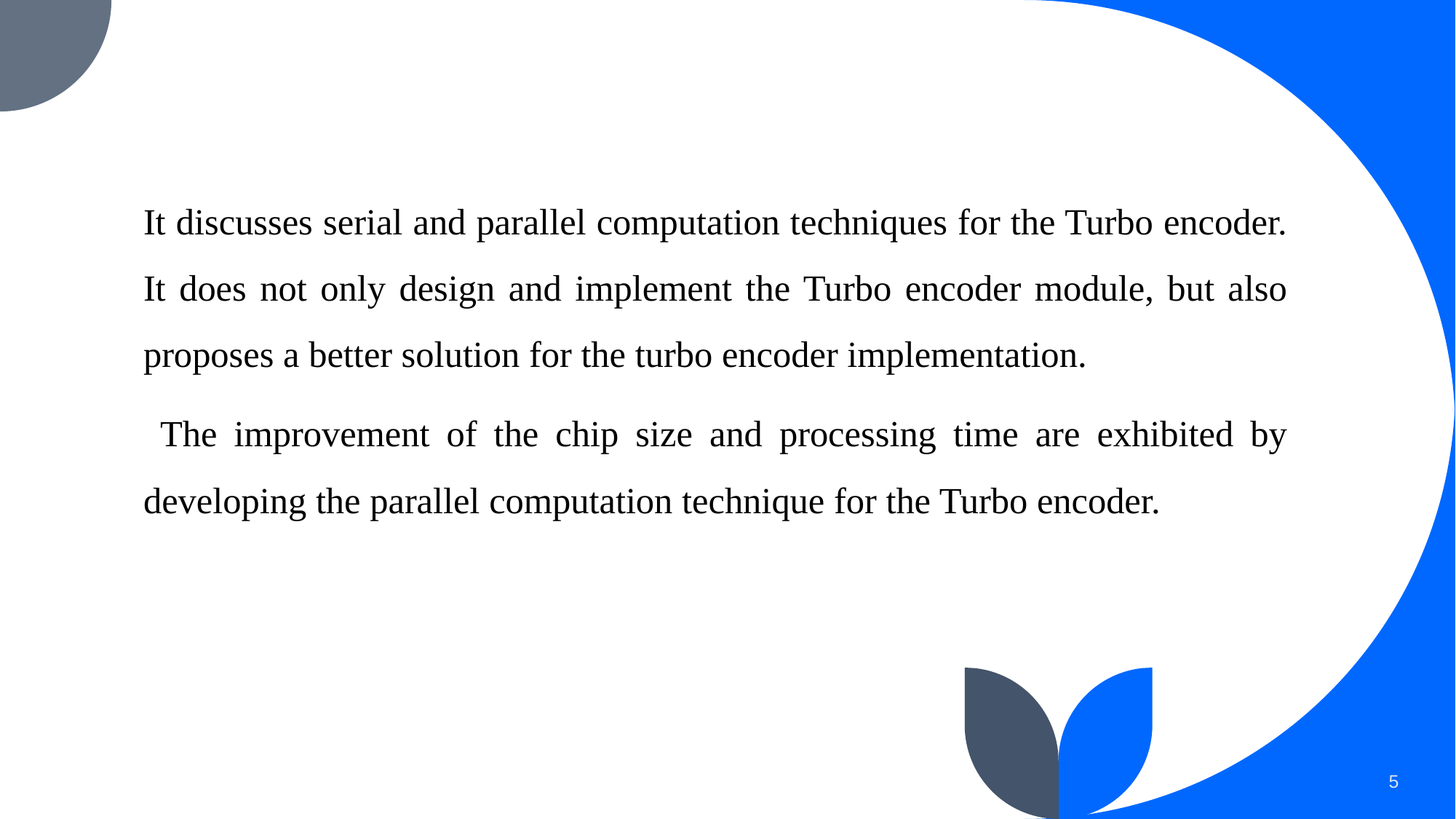

It discusses serial and parallel computation techniques for the Turbo encoder. It does not only design and implement the Turbo encoder module, but also proposes a better solution for the turbo encoder implementation.
 The improvement of the chip size and processing time are exhibited by developing the parallel computation technique for the Turbo encoder.

5